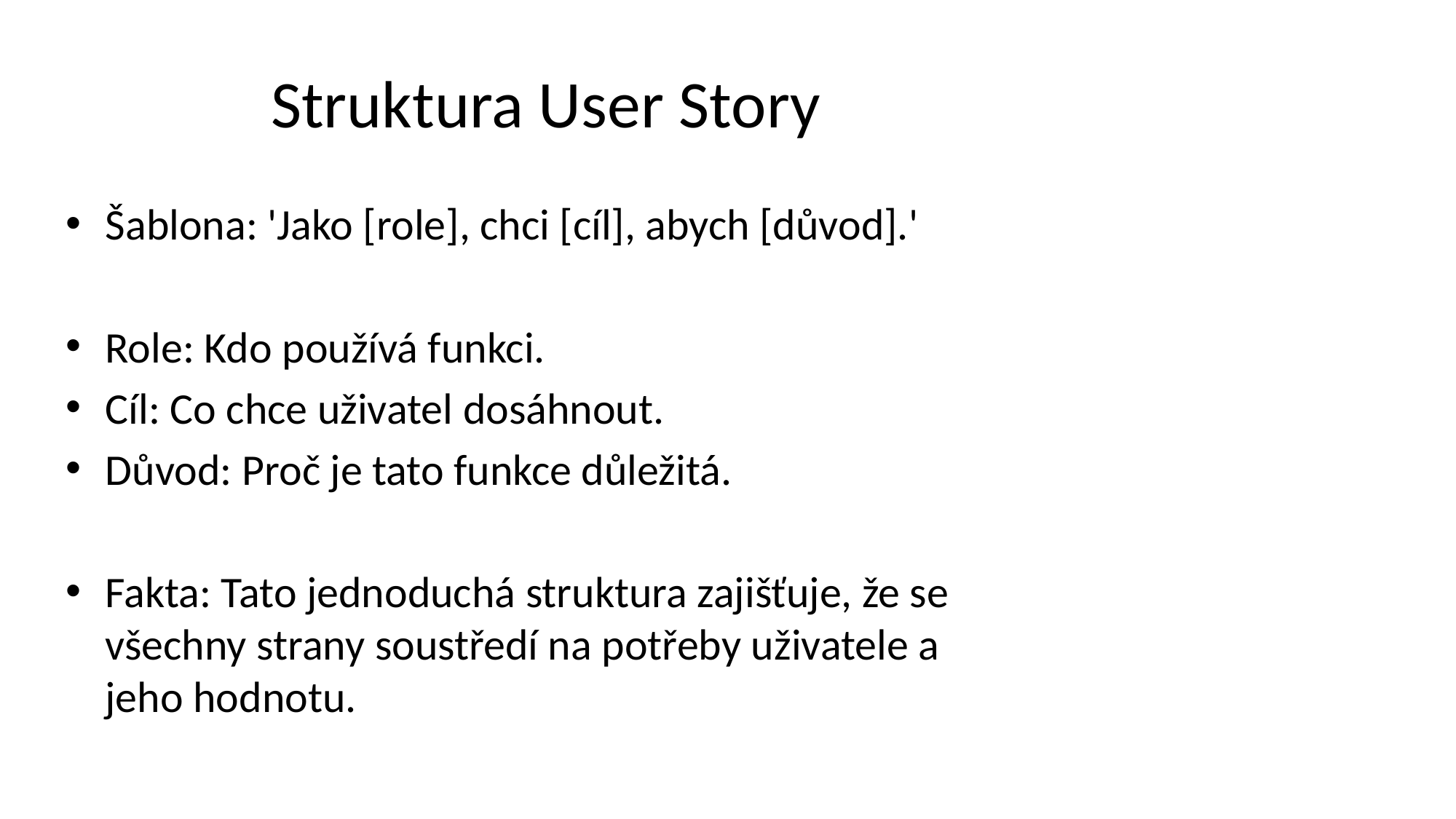

# Struktura User Story
Šablona: 'Jako [role], chci [cíl], abych [důvod].'

Role: Kdo používá funkci.
Cíl: Co chce uživatel dosáhnout.
Důvod: Proč je tato funkce důležitá.

Fakta: Tato jednoduchá struktura zajišťuje, že se všechny strany soustředí na potřeby uživatele a jeho hodnotu.